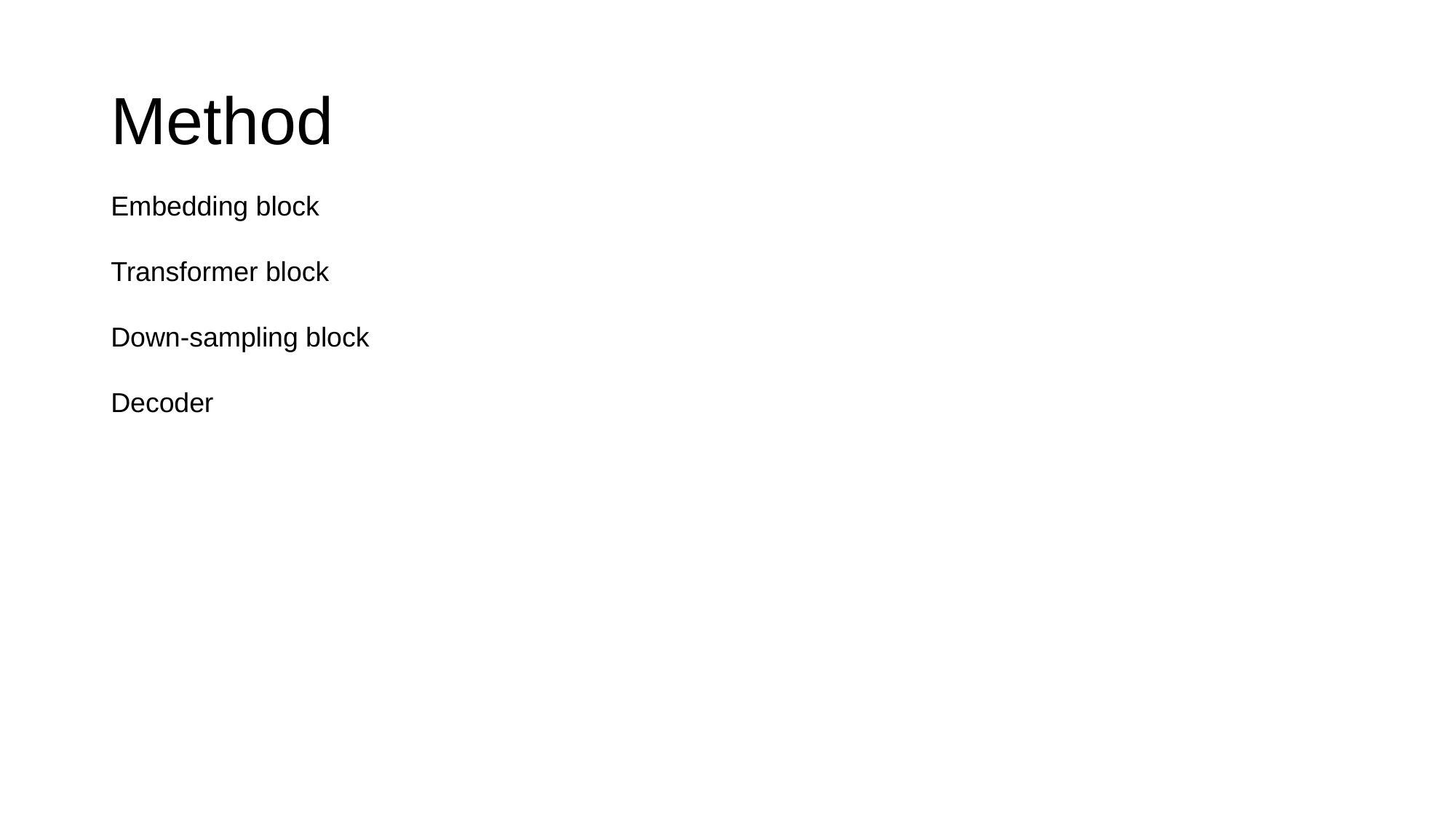

# Method
Embedding block

Transformer block

Down-sampling block

Decoder